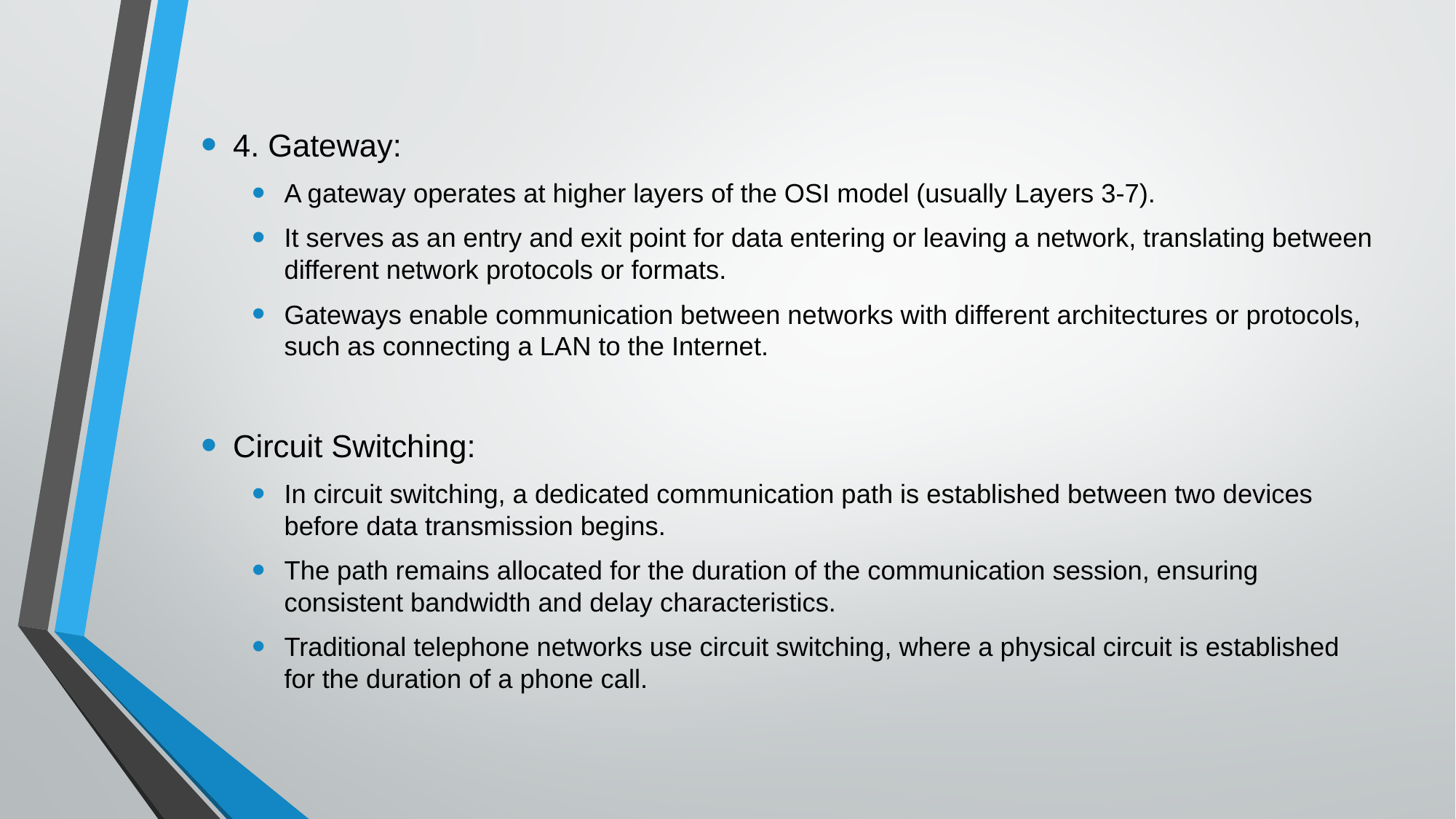

4. Gateway:
A gateway operates at higher layers of the OSI model (usually Layers 3-7).
It serves as an entry and exit point for data entering or leaving a network, translating between different network protocols or formats.
Gateways enable communication between networks with different architectures or protocols, such as connecting a LAN to the Internet.

Circuit Switching:
In circuit switching, a dedicated communication path is established between two devices before data transmission begins.
The path remains allocated for the duration of the communication session, ensuring consistent bandwidth and delay characteristics.
Traditional telephone networks use circuit switching, where a physical circuit is established for the duration of a phone call.